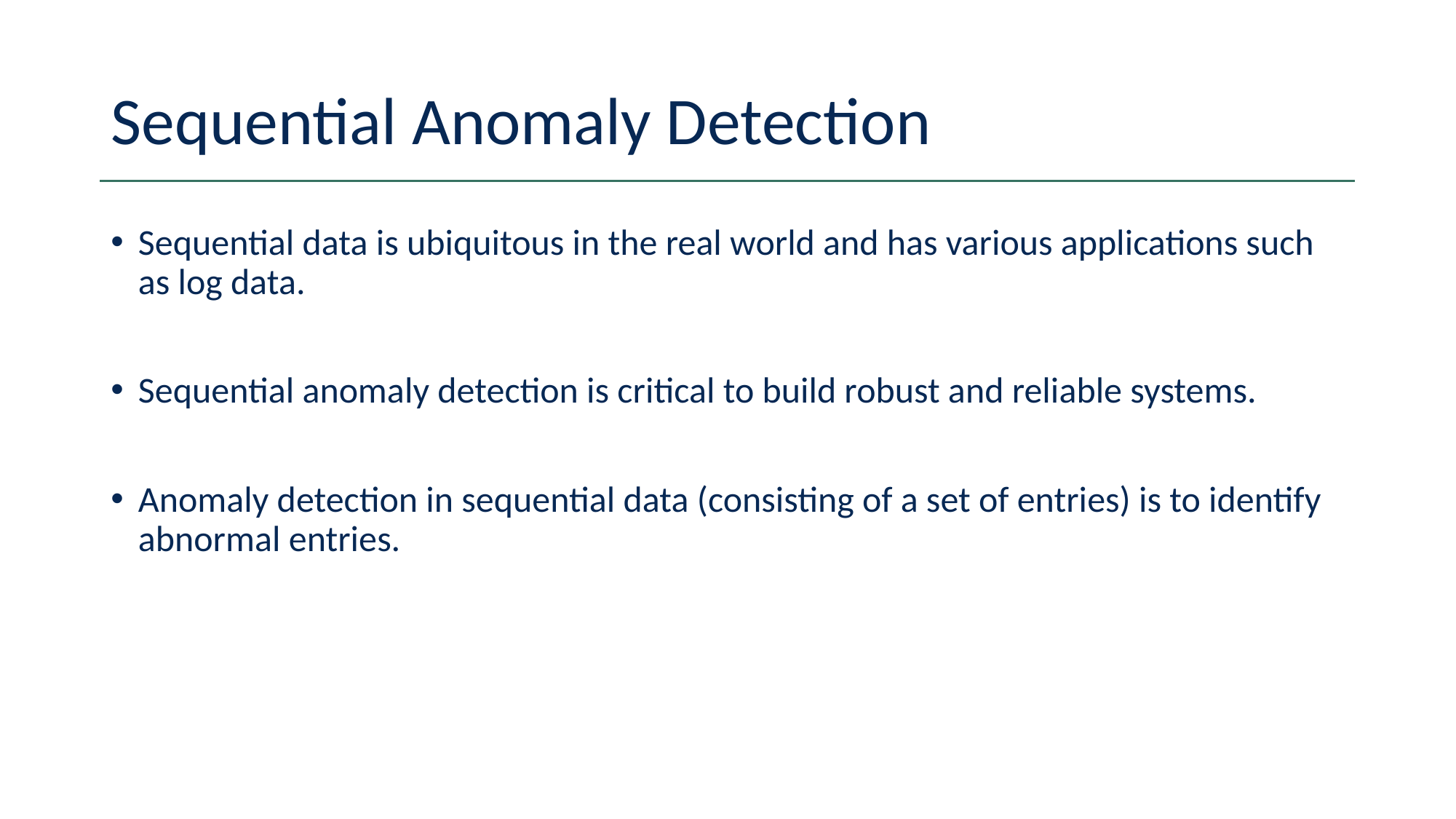

# Sequential Anomaly Detection
Sequential data is ubiquitous in the real world and has various applications such as log data.

Sequential anomaly detection is critical to build robust and reliable systems.

Anomaly detection in sequential data (consisting of a set of entries) is to identify abnormal entries.